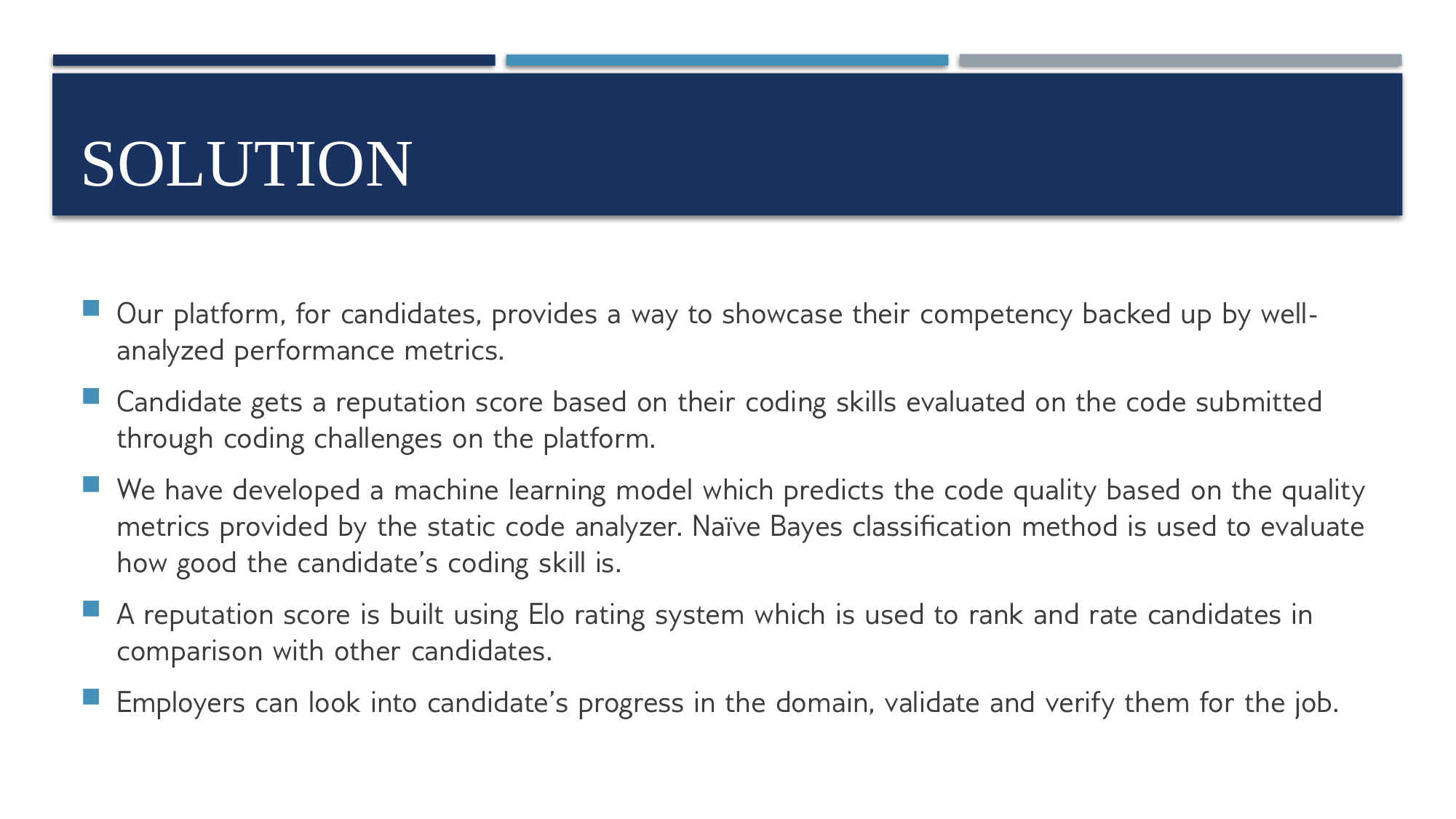

# solution
Our platform, for candidates, provides a way to showcase their competency backed up by well-analyzed performance metrics.
Candidate gets a reputation score based on their coding skills evaluated on the code submitted through coding challenges on the platform.
We have developed a machine learning model which predicts the code quality based on the quality metrics provided by the static code analyzer. Naïve Bayes classification method is used to evaluate how good the candidate’s coding skill is.
A reputation score is built using Elo rating system which is used to rank and rate candidates in comparison with other candidates.
Employers can look into candidate’s progress in the domain, validate and verify them for the job.